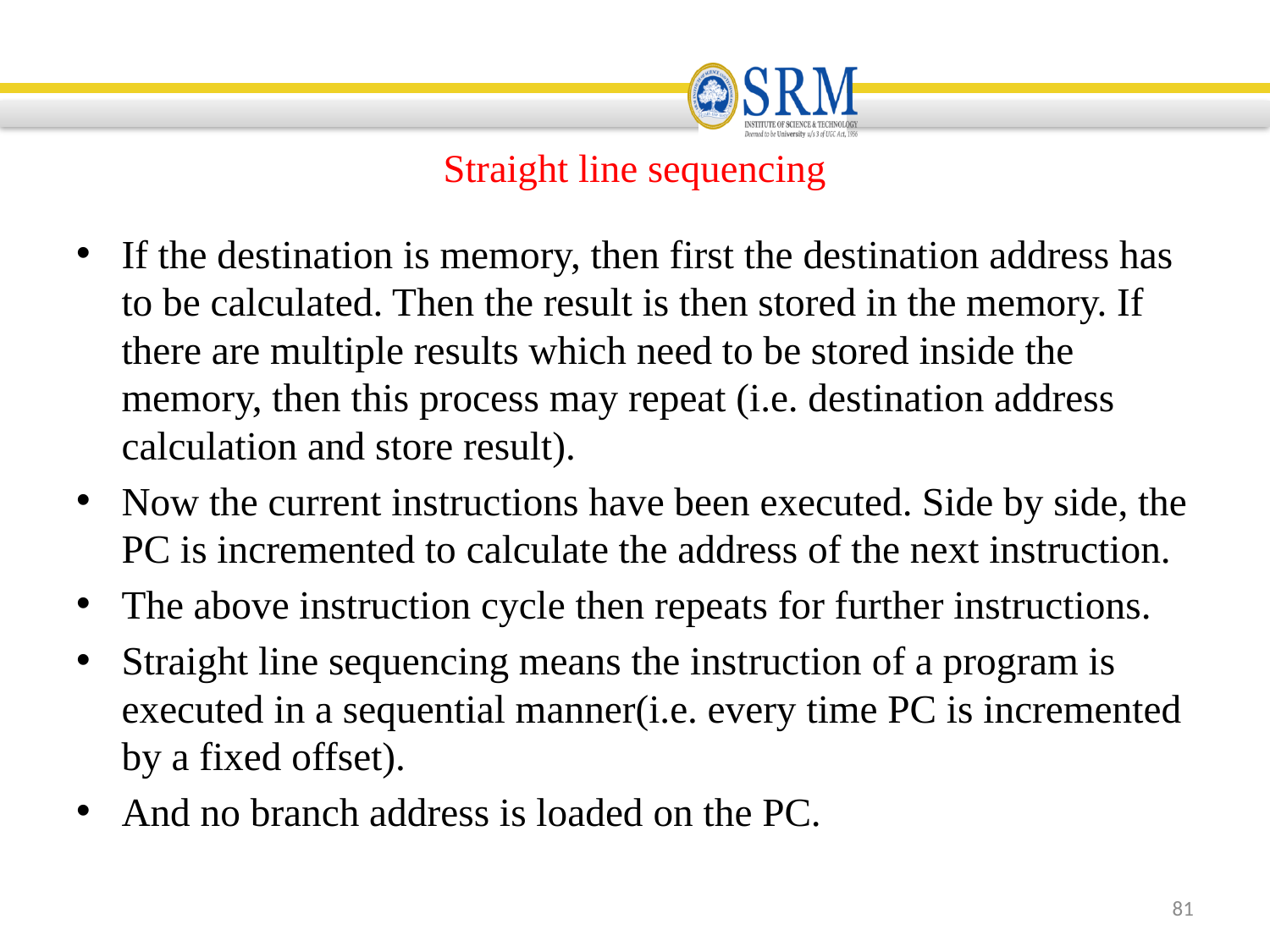

# Straight line sequencing
If the destination is memory, then first the destination address has to be calculated. Then the result is then stored in the memory. If there are multiple results which need to be stored inside the memory, then this process may repeat (i.e. destination address calculation and store result).
Now the current instructions have been executed. Side by side, the PC is incremented to calculate the address of the next instruction.
The above instruction cycle then repeats for further instructions.
Straight line sequencing means the instruction of a program is executed in a sequential manner(i.e. every time PC is incremented by a fixed offset).
And no branch address is loaded on the PC.

81